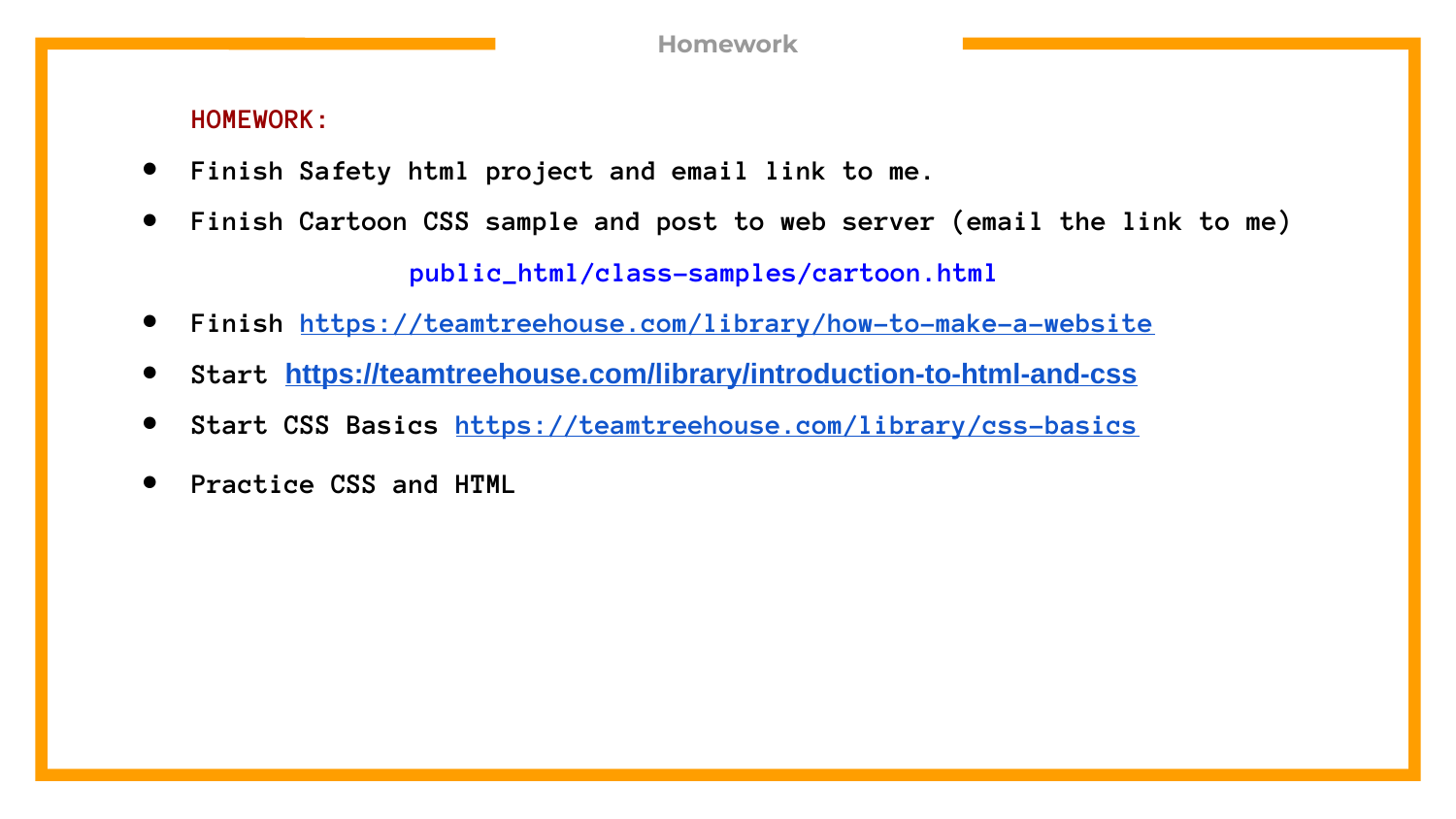

# Homework

HOMEWORK:
Finish Safety html project and email link to me.
Finish Cartoon CSS sample and post to web server (email the link to me)
public_html/class-samples/cartoon.html
Finish https://teamtreehouse.com/library/how-to-make-a-website
Start https://teamtreehouse.com/library/introduction-to-html-and-css
Start CSS Basics https://teamtreehouse.com/library/css-basics
Practice CSS and HTML